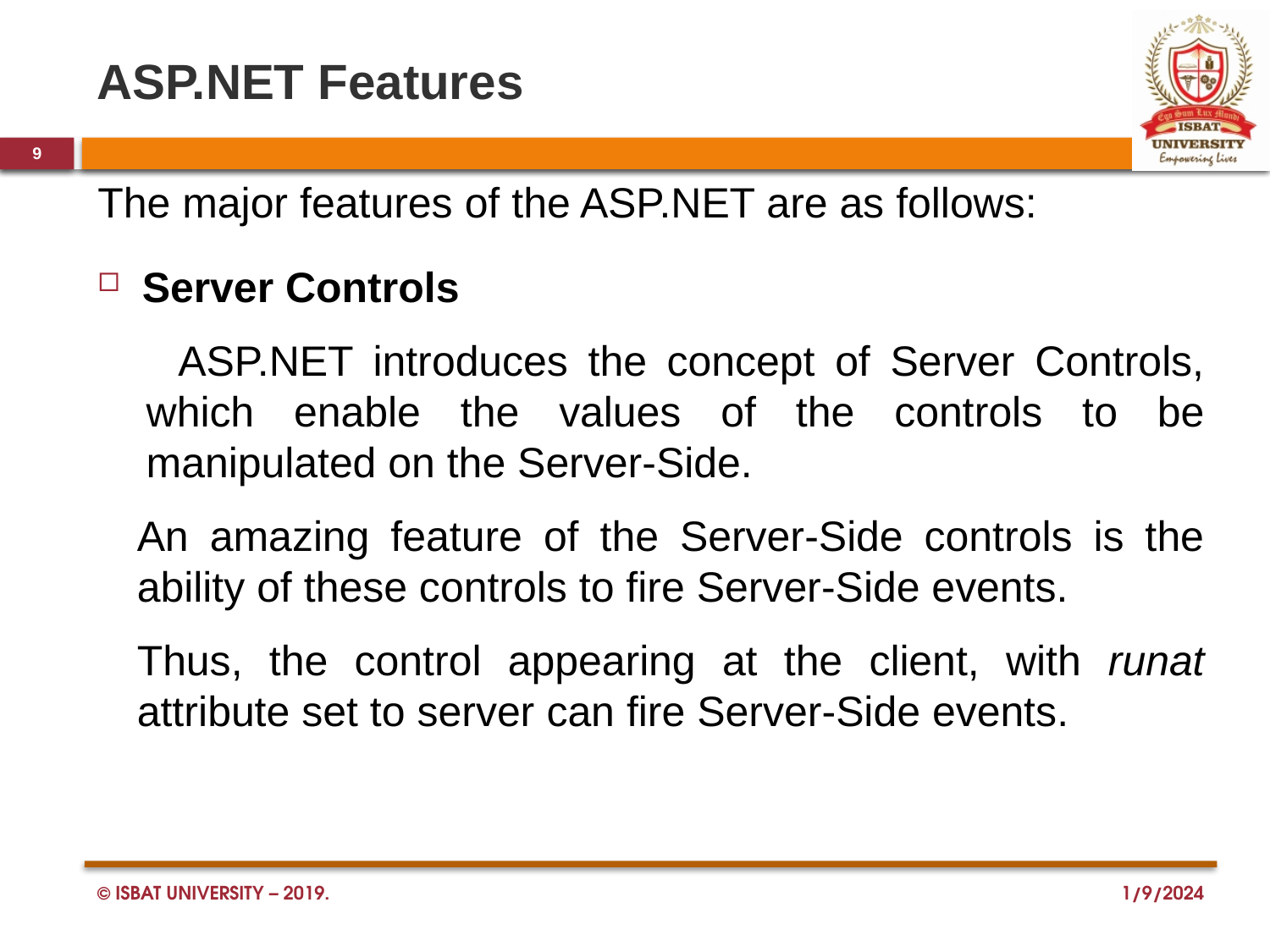

# ASP.NET Features
9
The major features of the ASP.NET are as follows:
Server Controls
    ASP.NET introduces the concept of Server Controls, which enable the values of the controls to be manipulated on the Server-Side.
An amazing feature of the Server-Side controls is the ability of these controls to fire Server-Side events.
Thus, the control appearing at the client, with runat attribute set to server can fire Server-Side events.